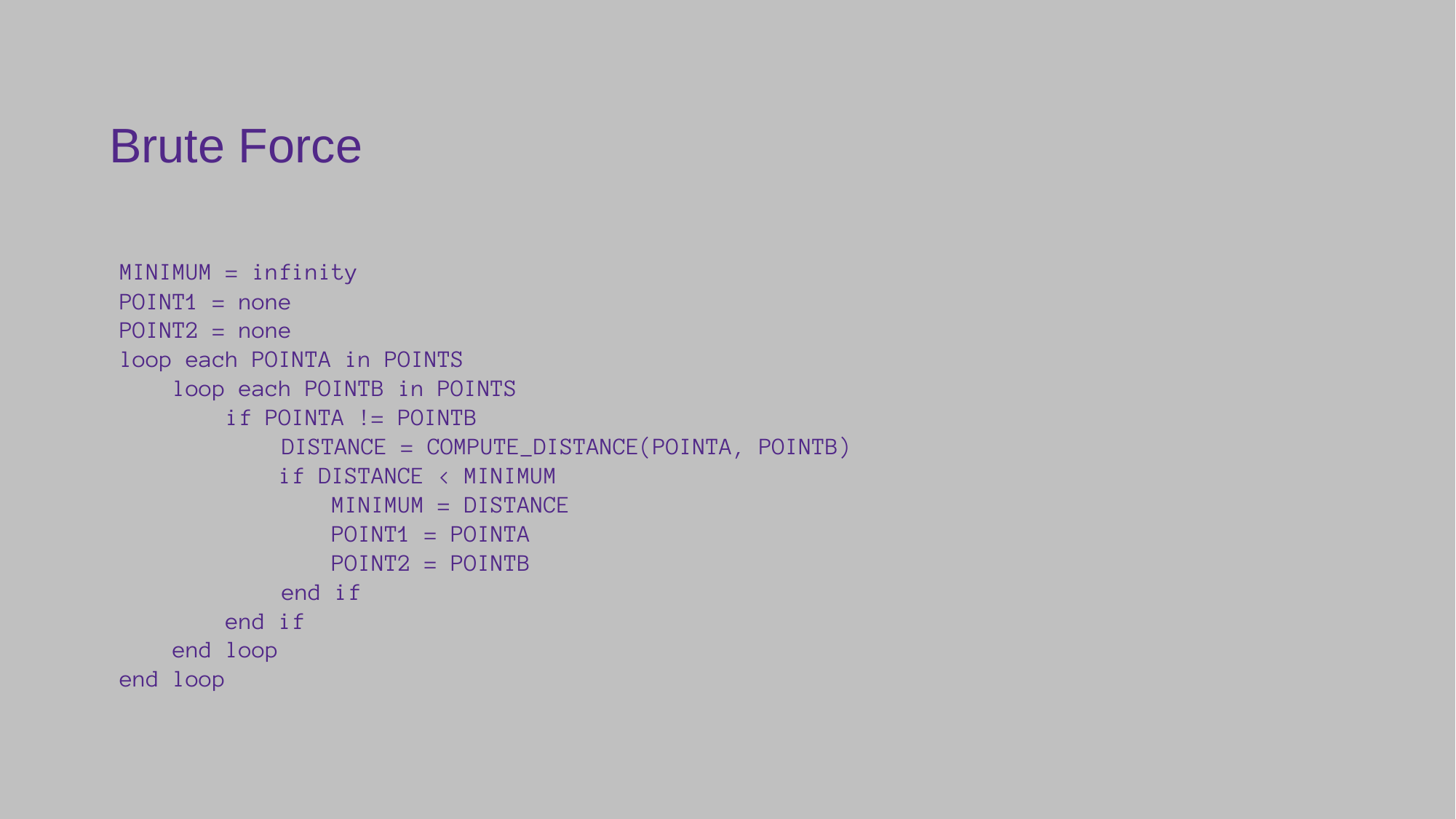

Brute Force
MINIMUM = infinity
POINT1 = none
POINT2 = none
loop each POINTA in POINTS
    loop each POINTB in POINTS
        if POINTA != POINTB
	    DISTANCE = COMPUTE_DISTANCE(POINTA, POINTB)
            if DISTANCE < MINIMUM
                MINIMUM = DISTANCE
                POINT1 = POINTA
                POINT2 = POINTB
	    end if
        end if
    end loop
end loop